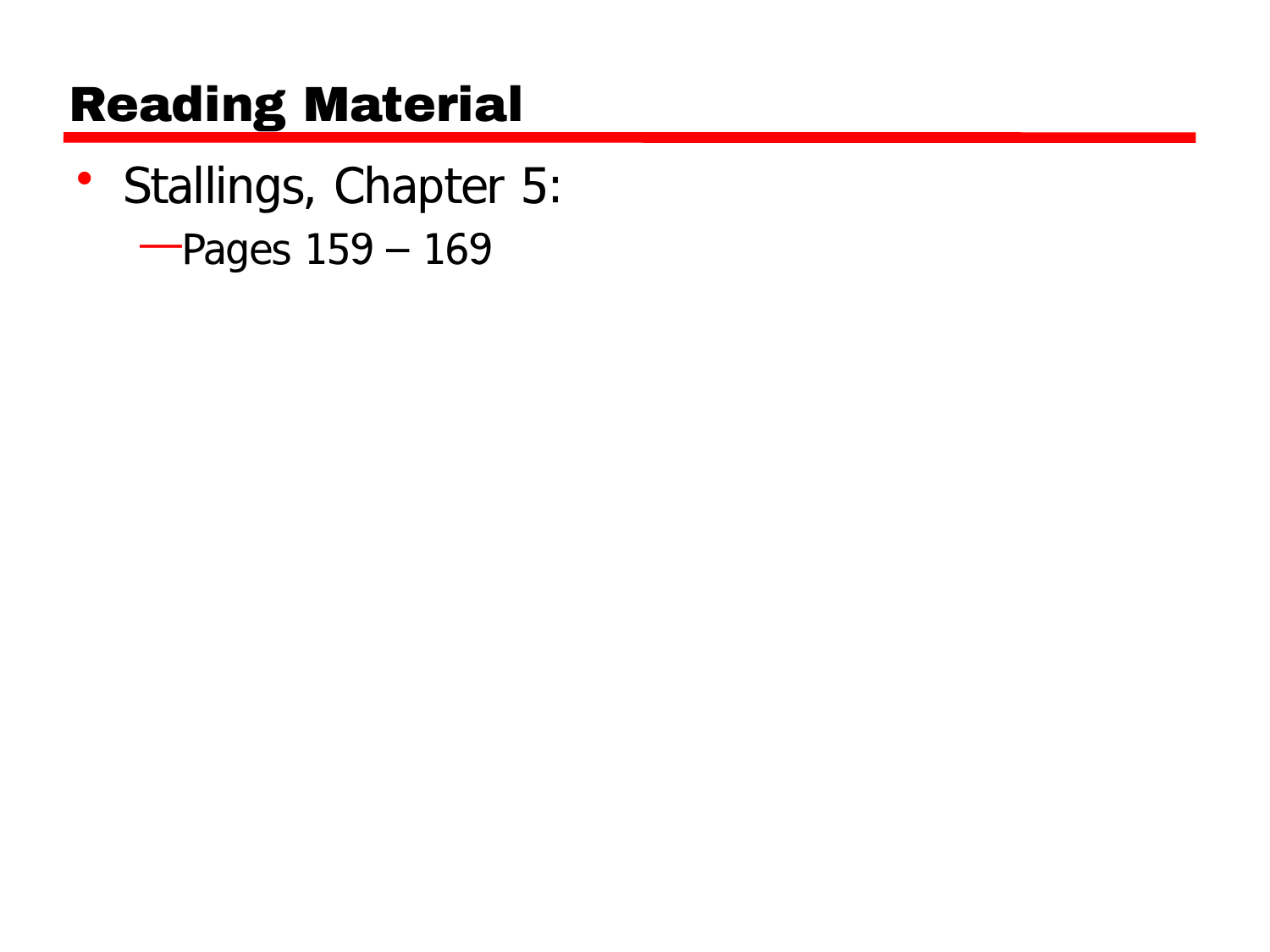

# Reading Material
Stallings, Chapter 5:
Pages 159 – 169